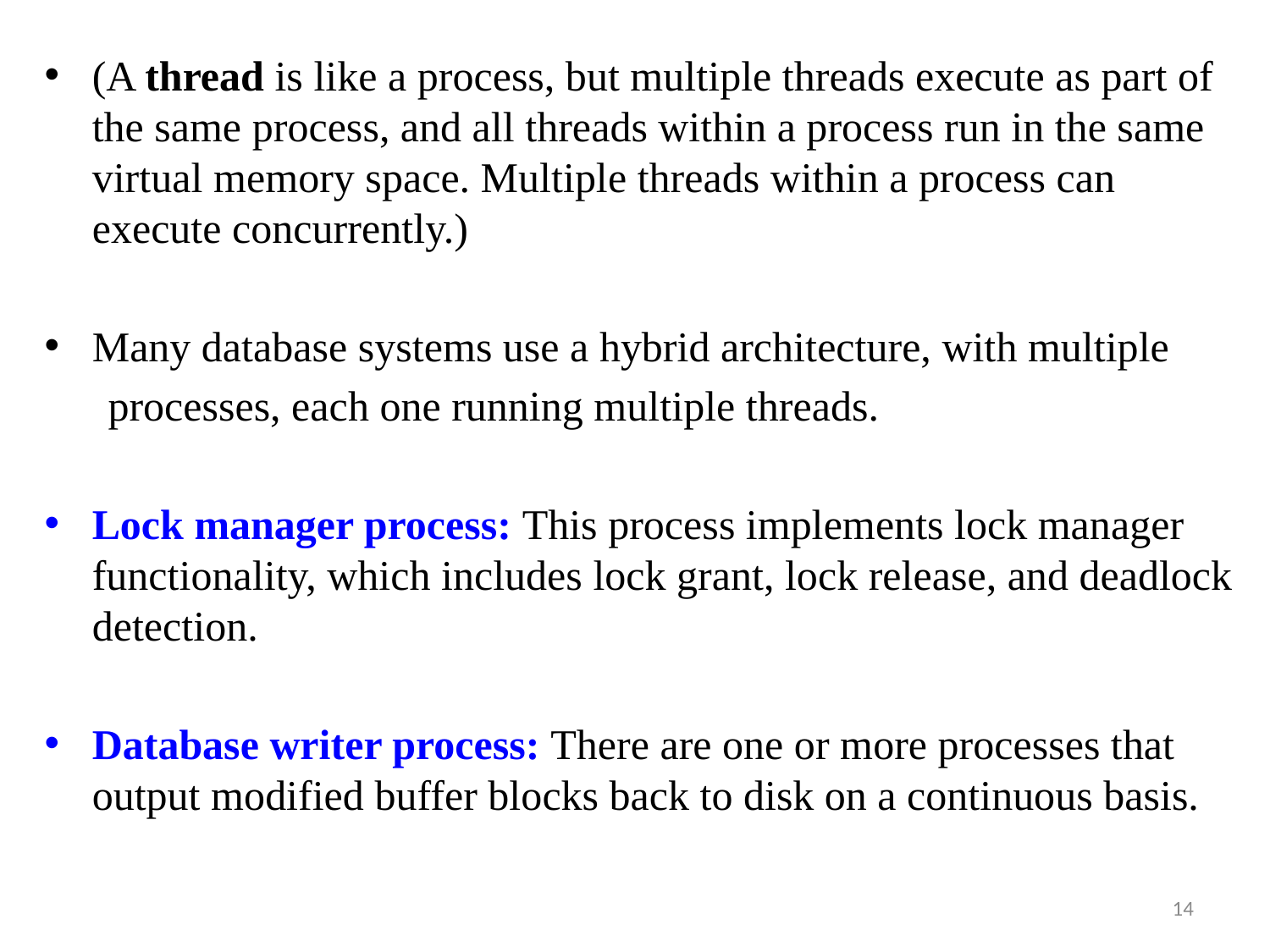

(A thread is like a process, but multiple threads execute as part of the same process, and all threads within a process run in the same virtual memory space. Multiple threads within a process can execute concurrently.)

Many database systems use a hybrid architecture, with multiple
      processes, each one running multiple threads.

Lock manager process: This process implements lock manager functionality, which includes lock grant, lock release, and deadlock detection.

Database writer process: There are one or more processes that output modified buffer blocks back to disk on a continuous basis.
14